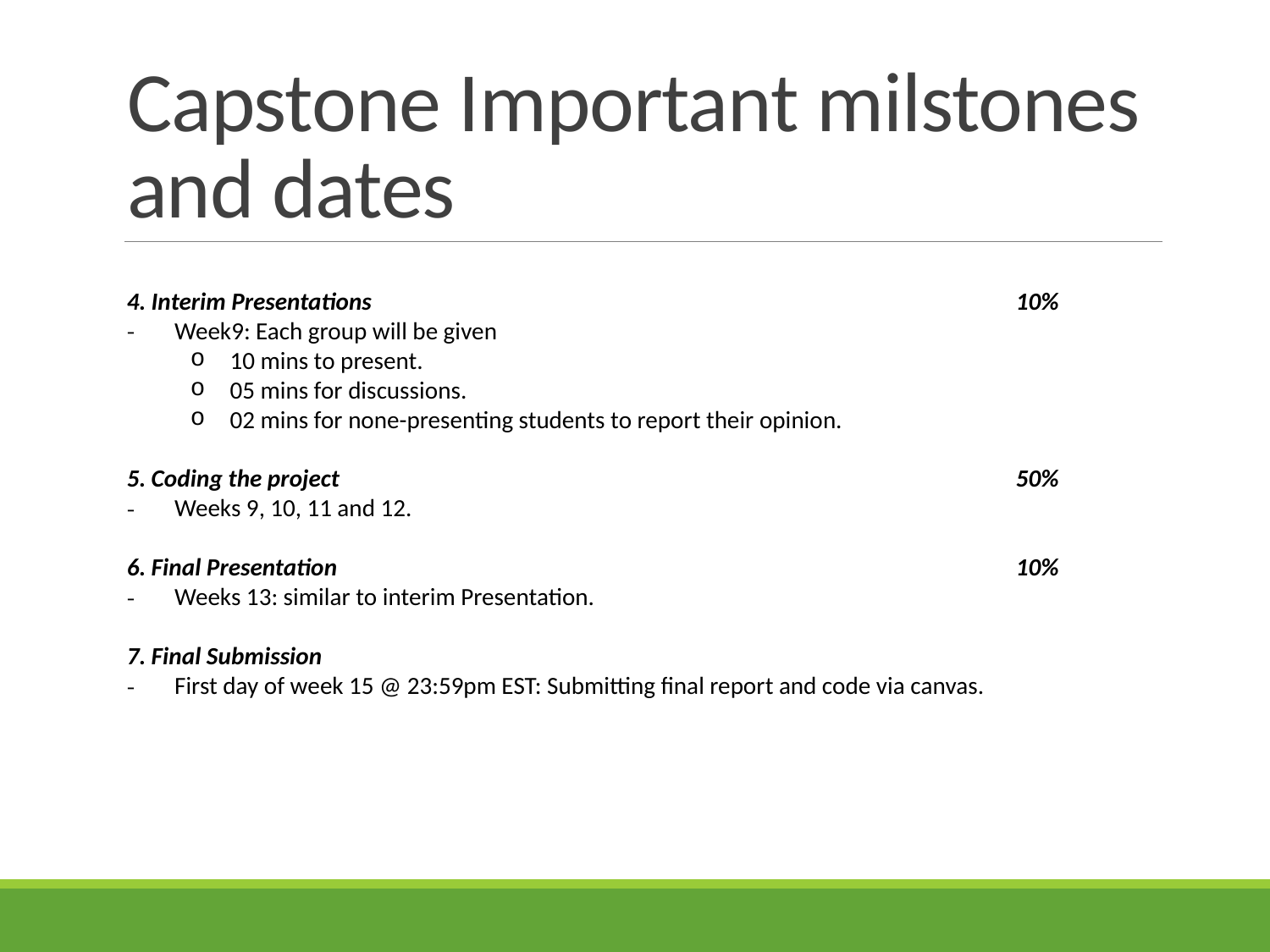

# Capstone Important milstones and dates
4. Interim Presentations 						10%
Week9: Each group will be given
10 mins to present.
05 mins for discussions.
02 mins for none-presenting students to report their opinion.
5. Coding the project						50%
Weeks 9, 10, 11 and 12.
6. Final Presentation  						10%
Weeks 13: similar to interim Presentation.
7. Final Submission
First day of week 15 @ 23:59pm EST: Submitting final report and code via canvas.